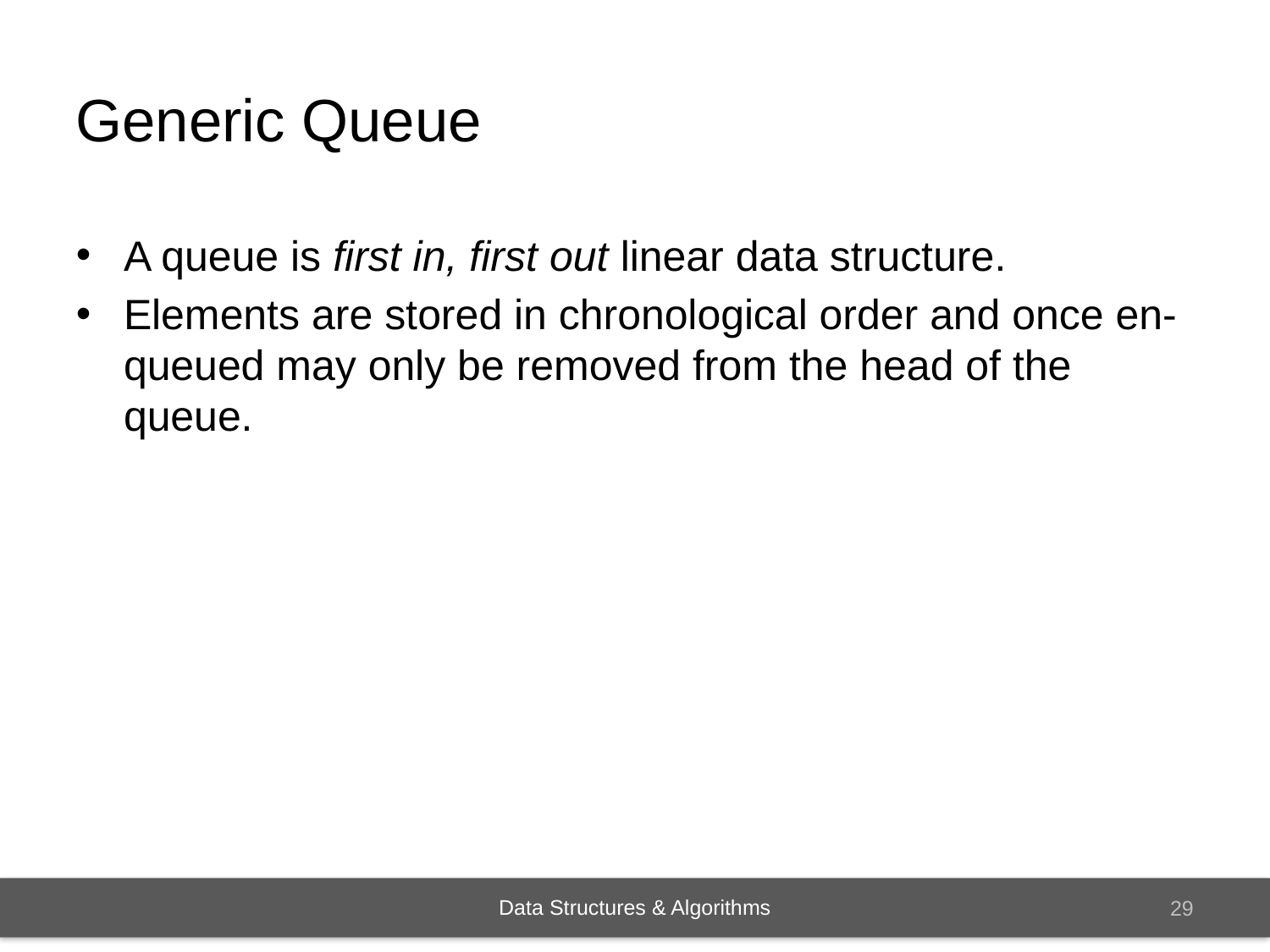

Generic Queue
A queue is first in, first out linear data structure.
Elements are stored in chronological order and once en-queued may only be removed from the head of the queue.

29